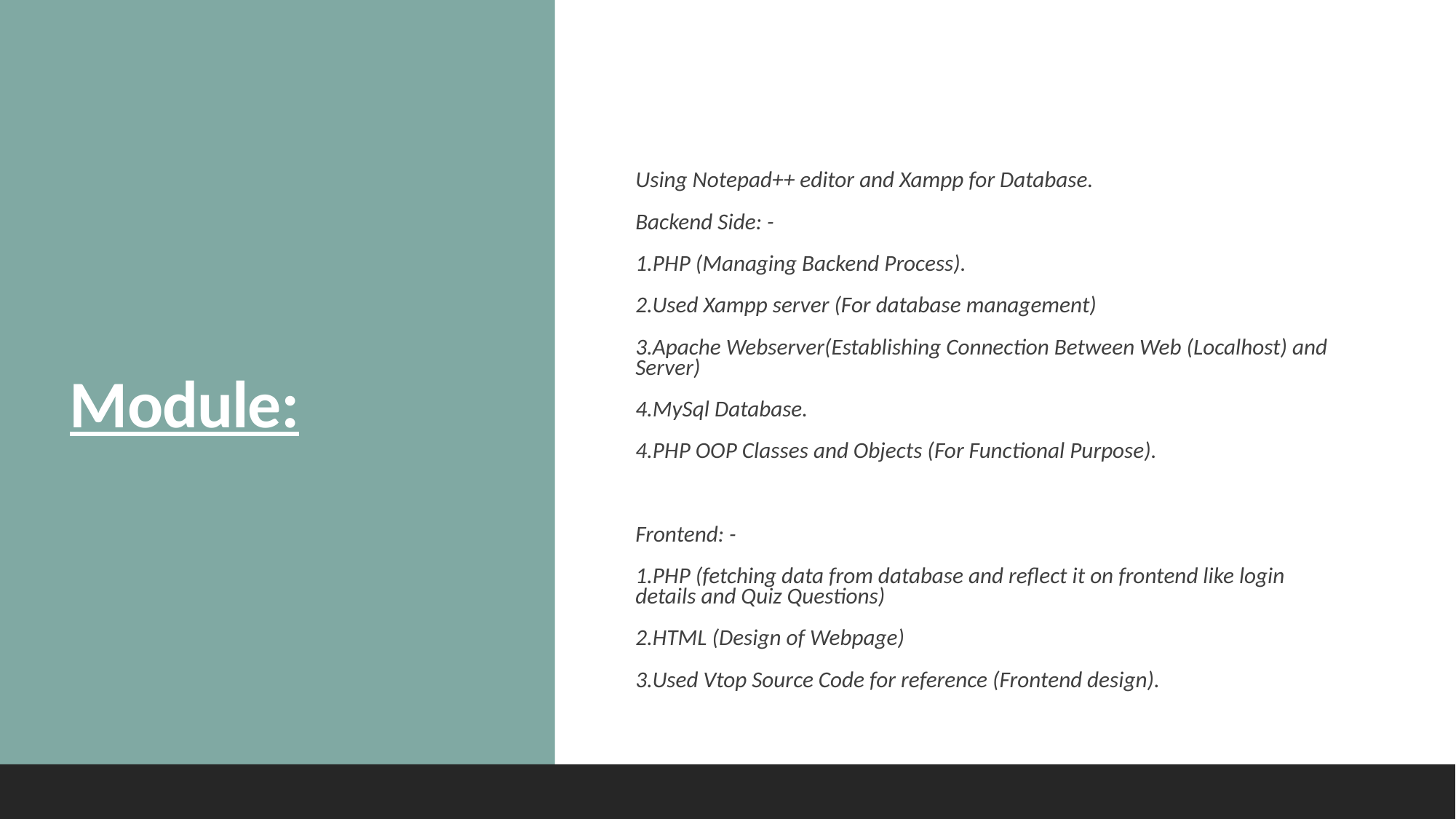

# Module:

Using Notepad++ editor and Xampp for Database.
Backend Side: -
1.PHP (Managing Backend Process).
2.Used Xampp server (For database management)
3.Apache Webserver(Establishing Connection Between Web (Localhost) and Server)
4.MySql Database.
4.PHP OOP Classes and Objects (For Functional Purpose).

Frontend: -
1.PHP (fetching data from database and reflect it on frontend like login details and Quiz Questions)
2.HTML (Design of Webpage)
3.Used Vtop Source Code for reference (Frontend design).